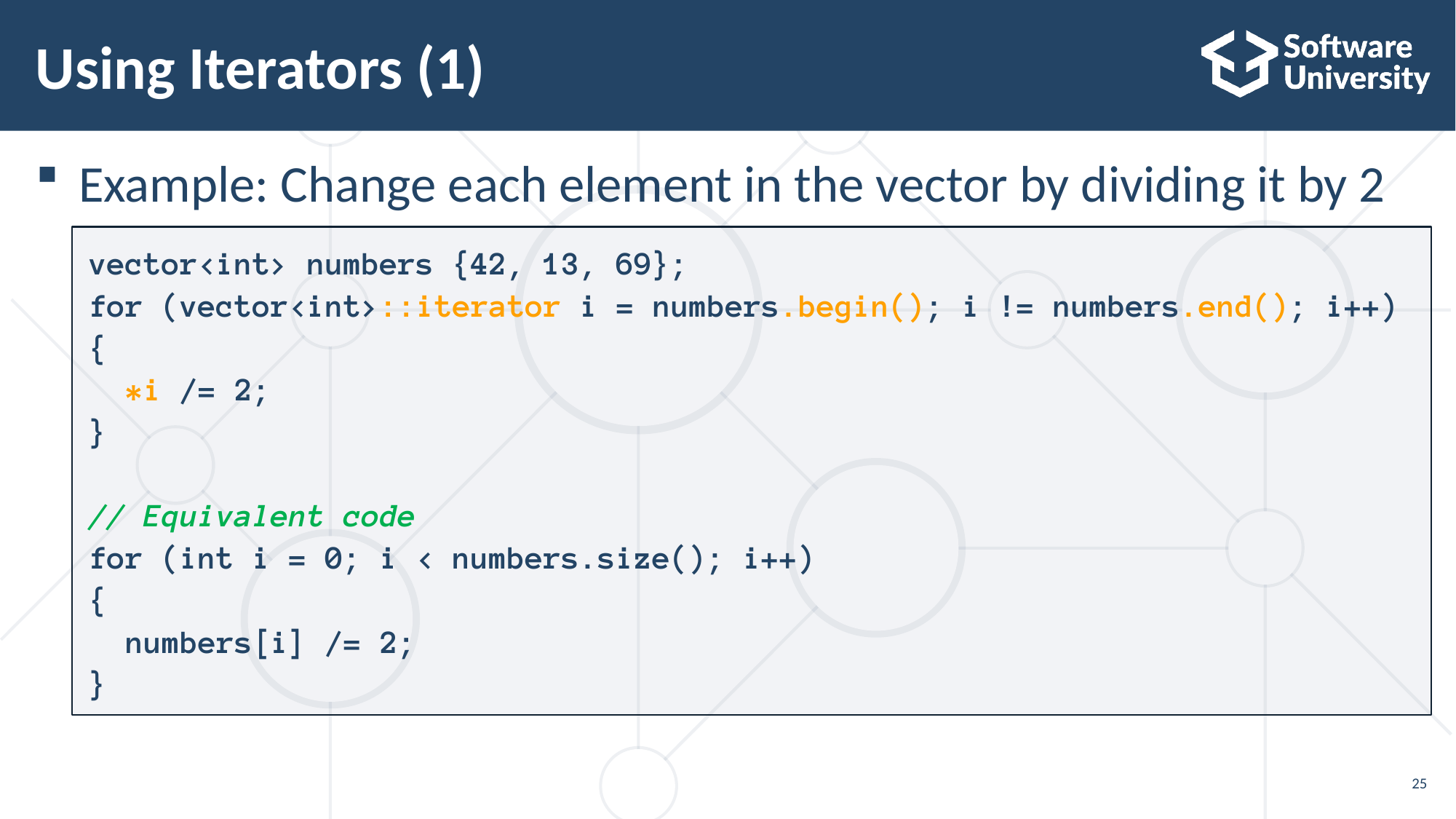

# Using Iterators (1)
Example: Change each element in the vector by dividing it by 2
vector<int> numbers {42, 13, 69};
for (vector<int>::iterator i = numbers.begin(); i != numbers.end(); i++)
{
  *i /= 2;
}

// Equivalent code
for (int i = 0; i < numbers.size(); i++)
{
  numbers[i] /= 2;
}
25